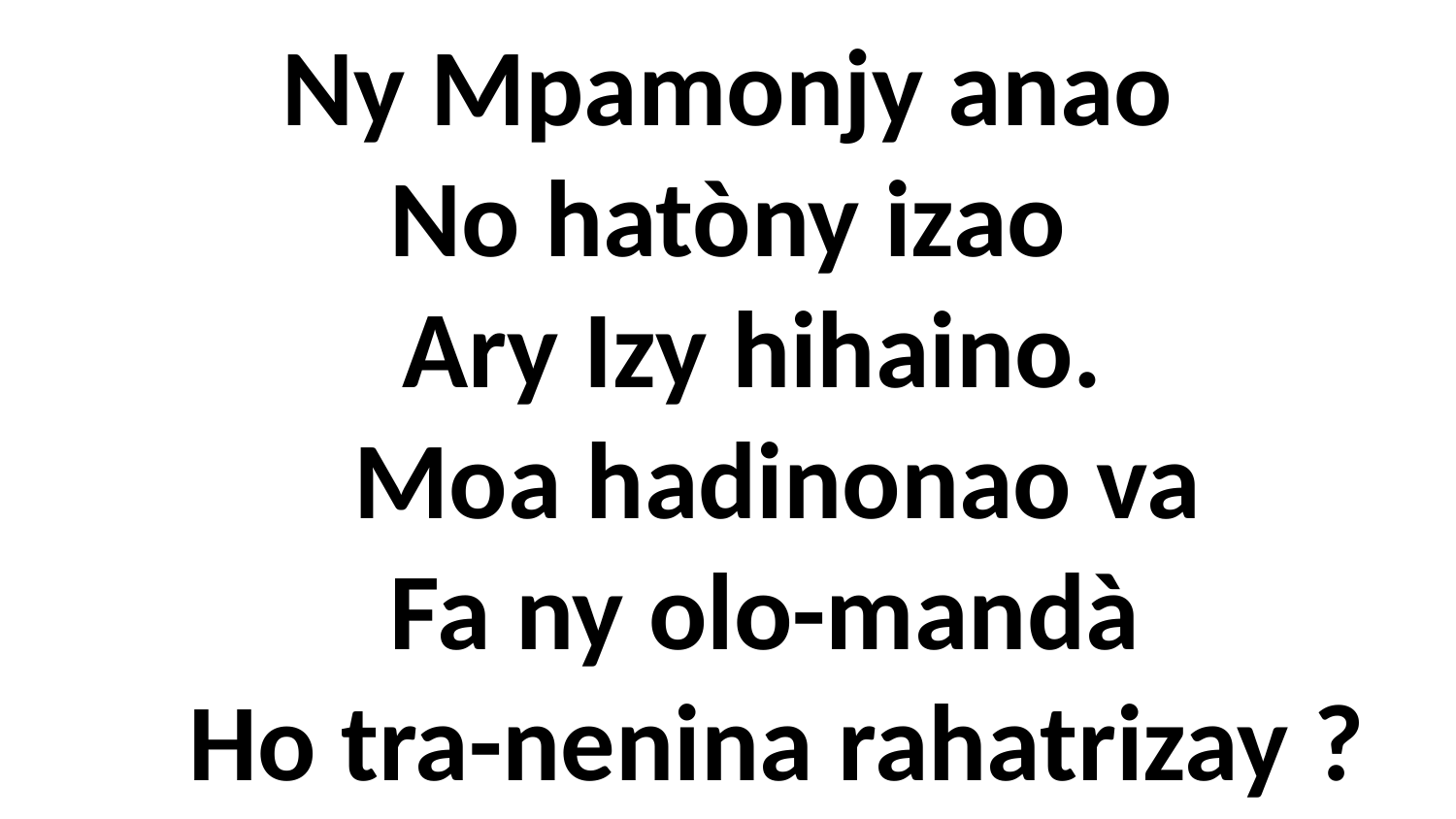

# Ny Mpamonjy anao No hatòny izao Ary Izy hihaino. Moa hadinonao va Fa ny olo-mandà Ho tra-nenina rahatrizay ?